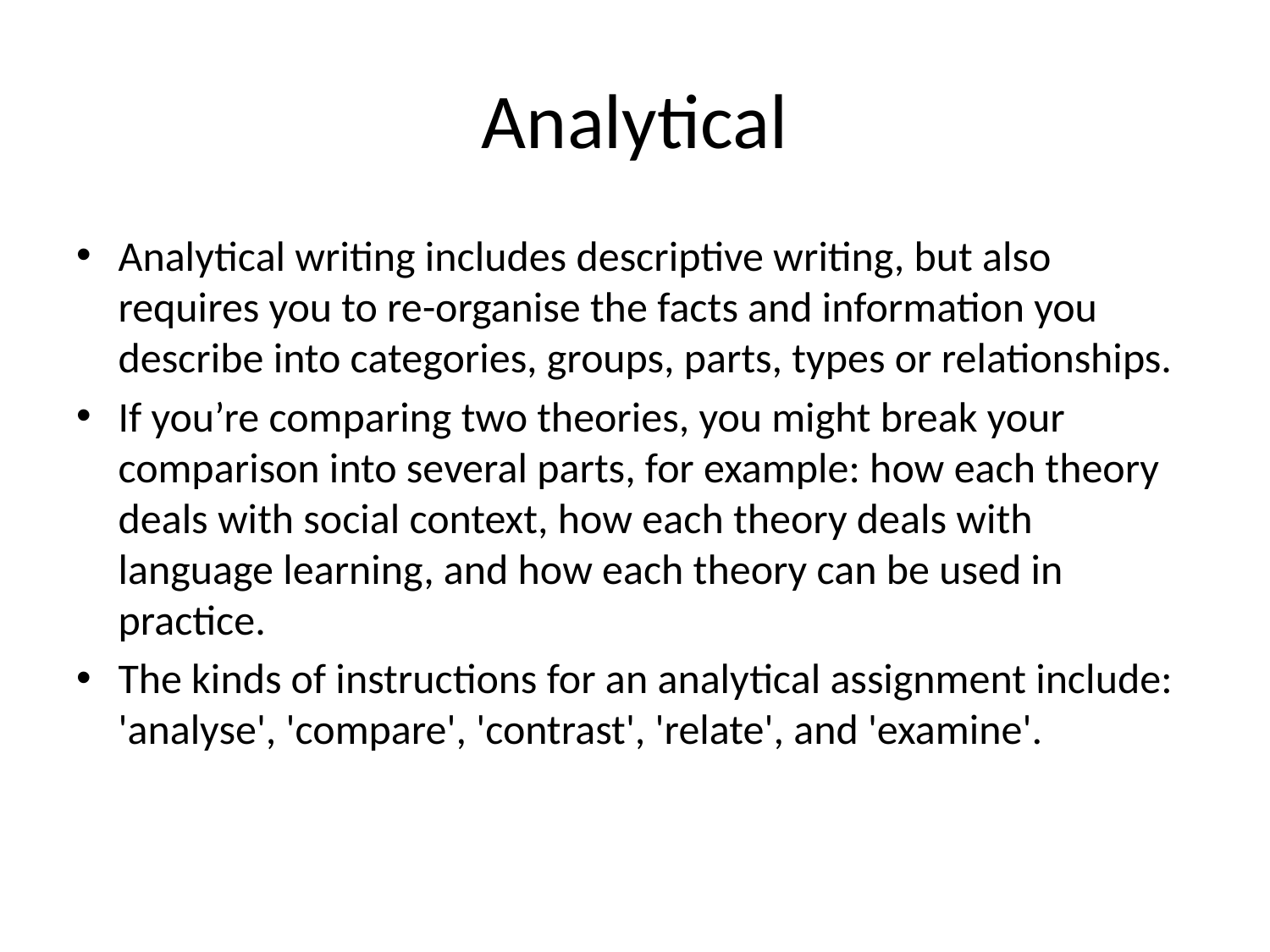

# Analytical
Analytical writing includes descriptive writing, but also requires you to re-organise the facts and information you describe into categories, groups, parts, types or relationships.
If you’re comparing two theories, you might break your comparison into several parts, for example: how each theory deals with social context, how each theory deals with language learning, and how each theory can be used in practice.
The kinds of instructions for an analytical assignment include: 'analyse', 'compare', 'contrast', 'relate', and 'examine'.